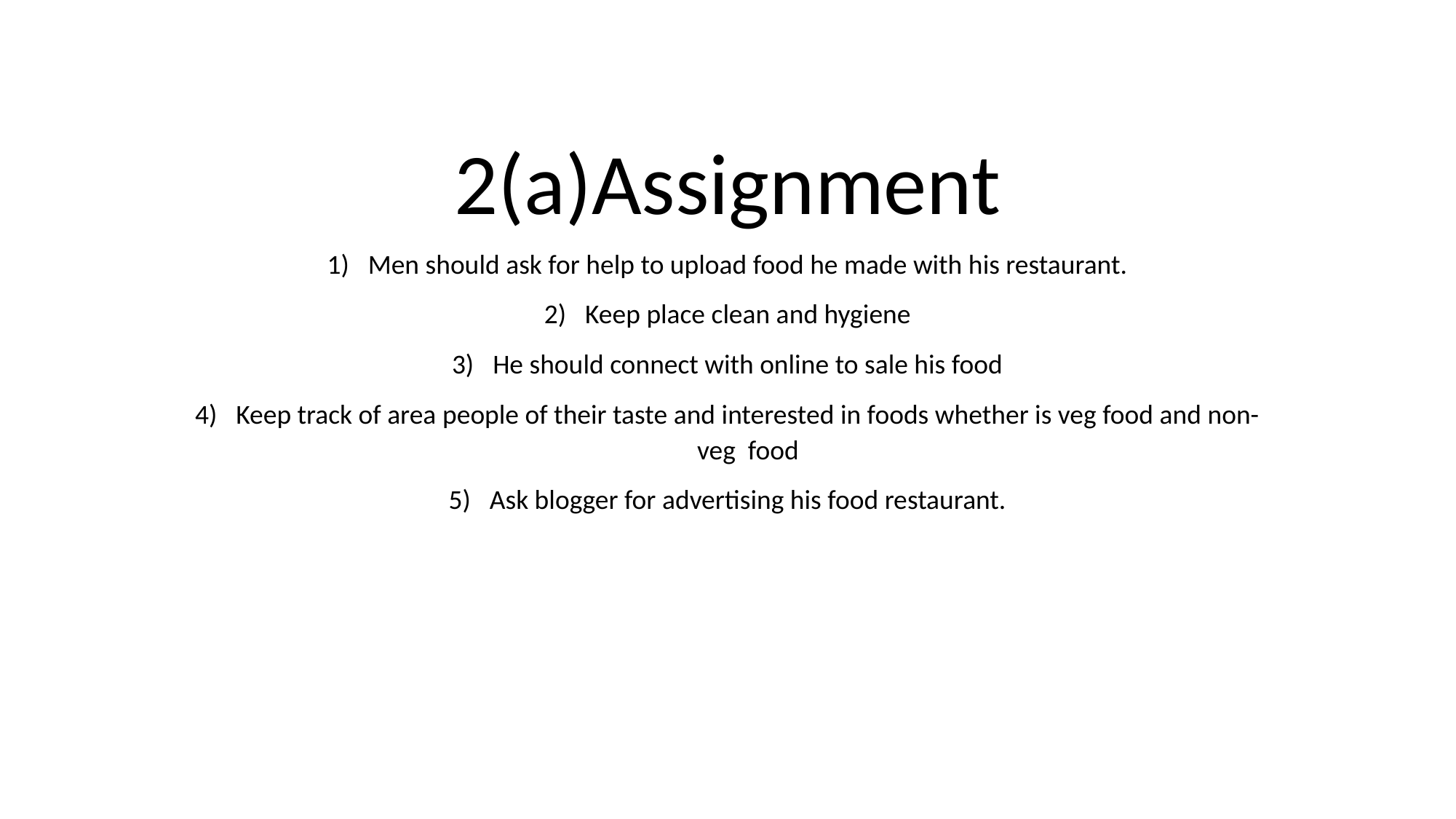

# 2(a)Assignment
Men should ask for help to upload food he made with his restaurant.
Keep place clean and hygiene
He should connect with online to sale his food
Keep track of area people of their taste and interested in foods whether is veg food and non-veg  food
Ask blogger for advertising his food restaurant.